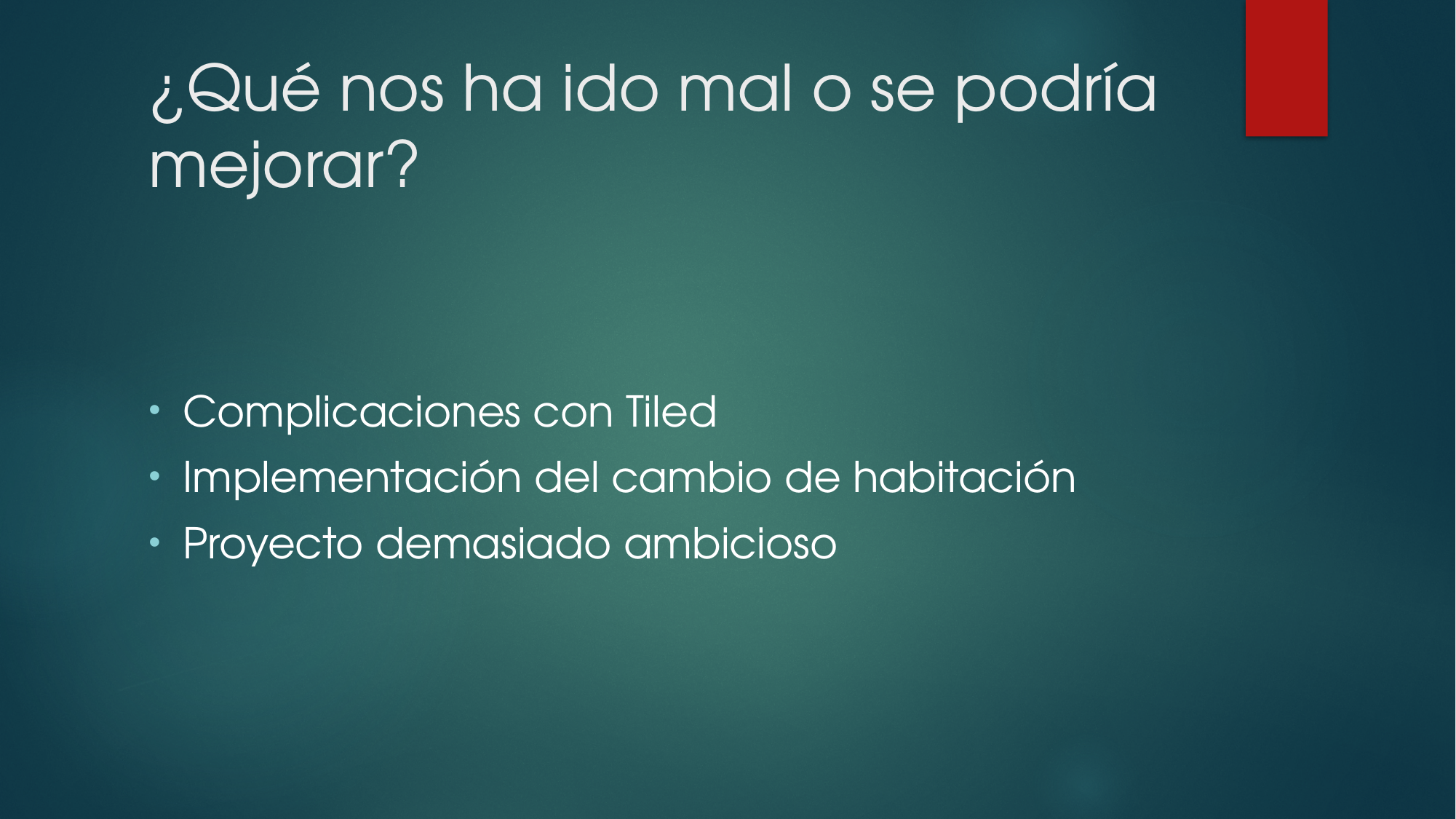

# ¿Qué nos ha ido mal o se podría mejorar?
Complicaciones con Tiled
Implementación del cambio de habitación
Proyecto demasiado ambicioso